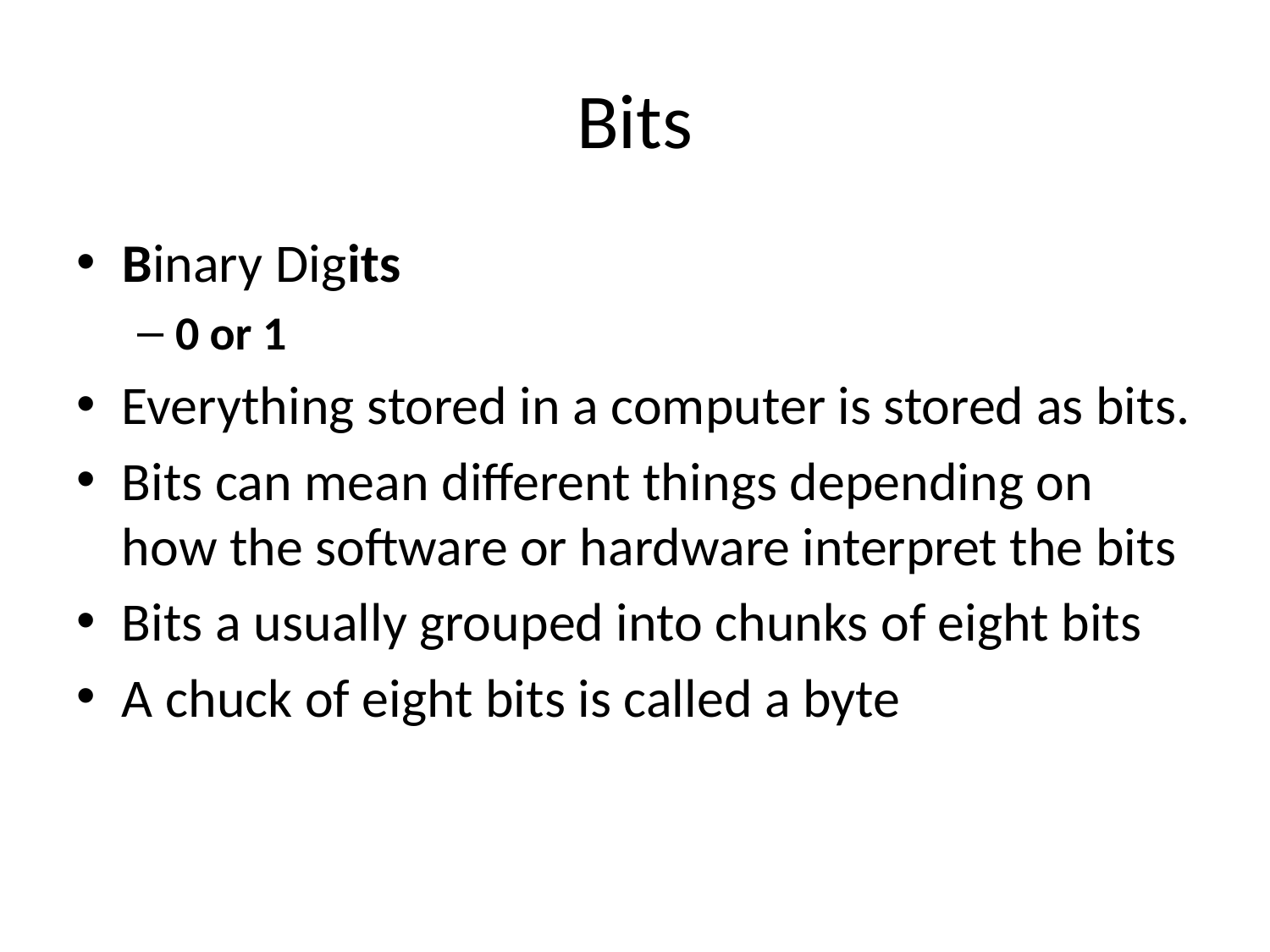

# Bits
Binary Digits
0 or 1
Everything stored in a computer is stored as bits.
Bits can mean different things depending on how the software or hardware interpret the bits
Bits a usually grouped into chunks of eight bits
A chuck of eight bits is called a byte